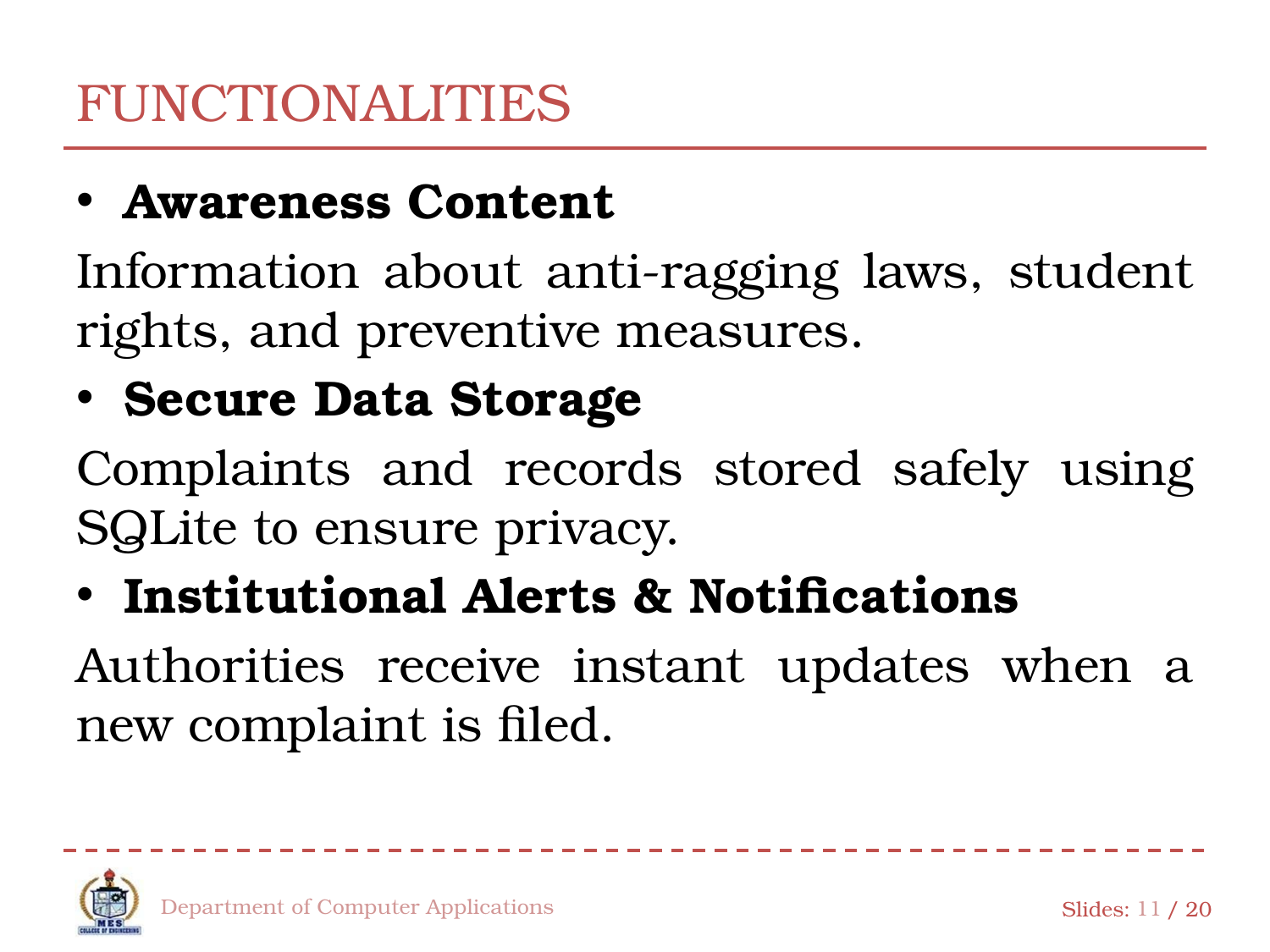

# FUNCTIONALITIES
Awareness Content
Information about anti-ragging laws, student rights, and preventive measures.
Secure Data Storage
Complaints and records stored safely using SQLite to ensure privacy.
Institutional Alerts & Notifications
Authorities receive instant updates when a new complaint is filed.

Department of Computer Applications
11